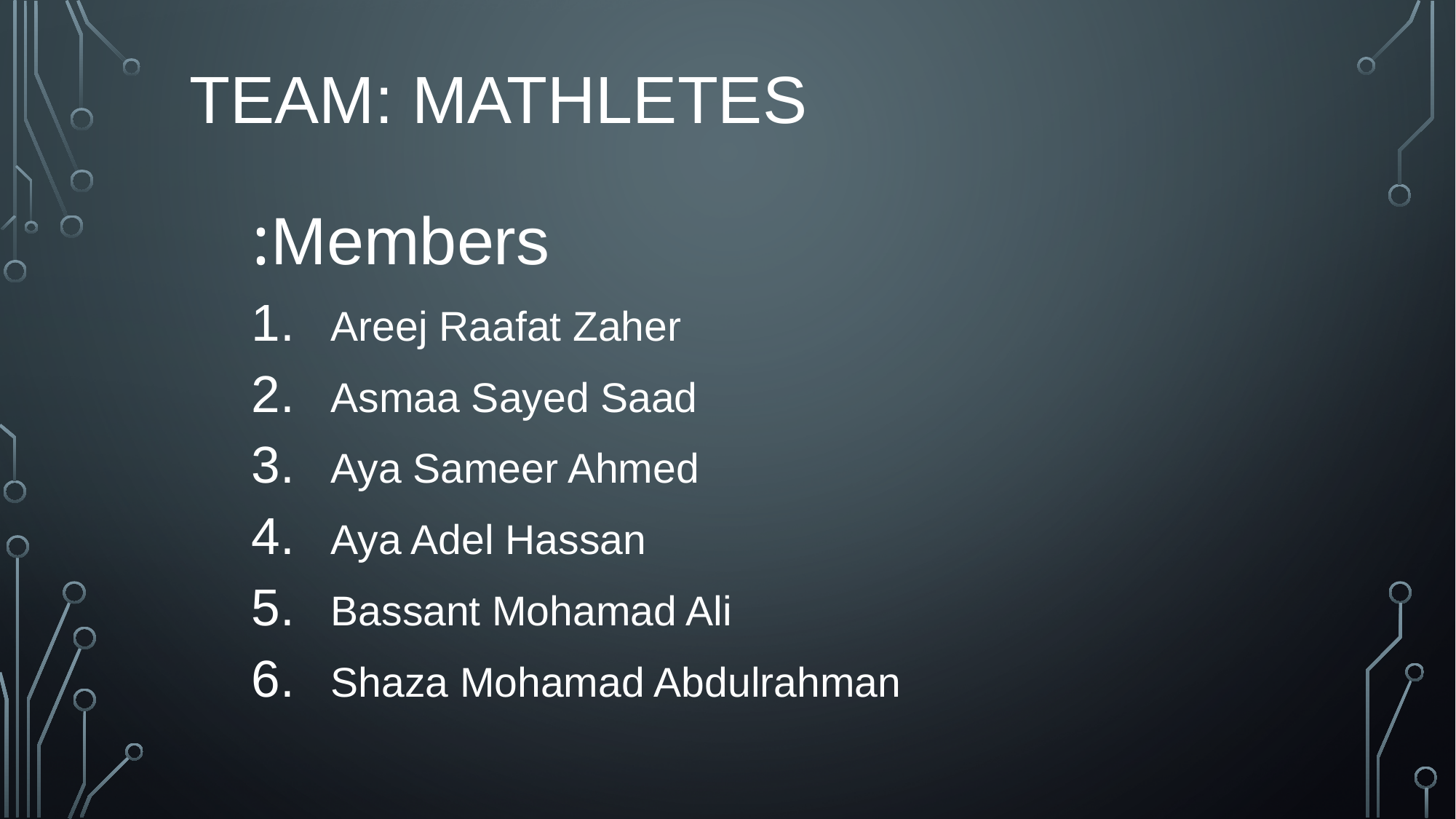

# Team: Mathletes
Members:
Areej Raafat Zaher
Asmaa Sayed Saad
Aya Sameer Ahmed
Aya Adel Hassan
Bassant Mohamad Ali
Shaza Mohamad Abdulrahman